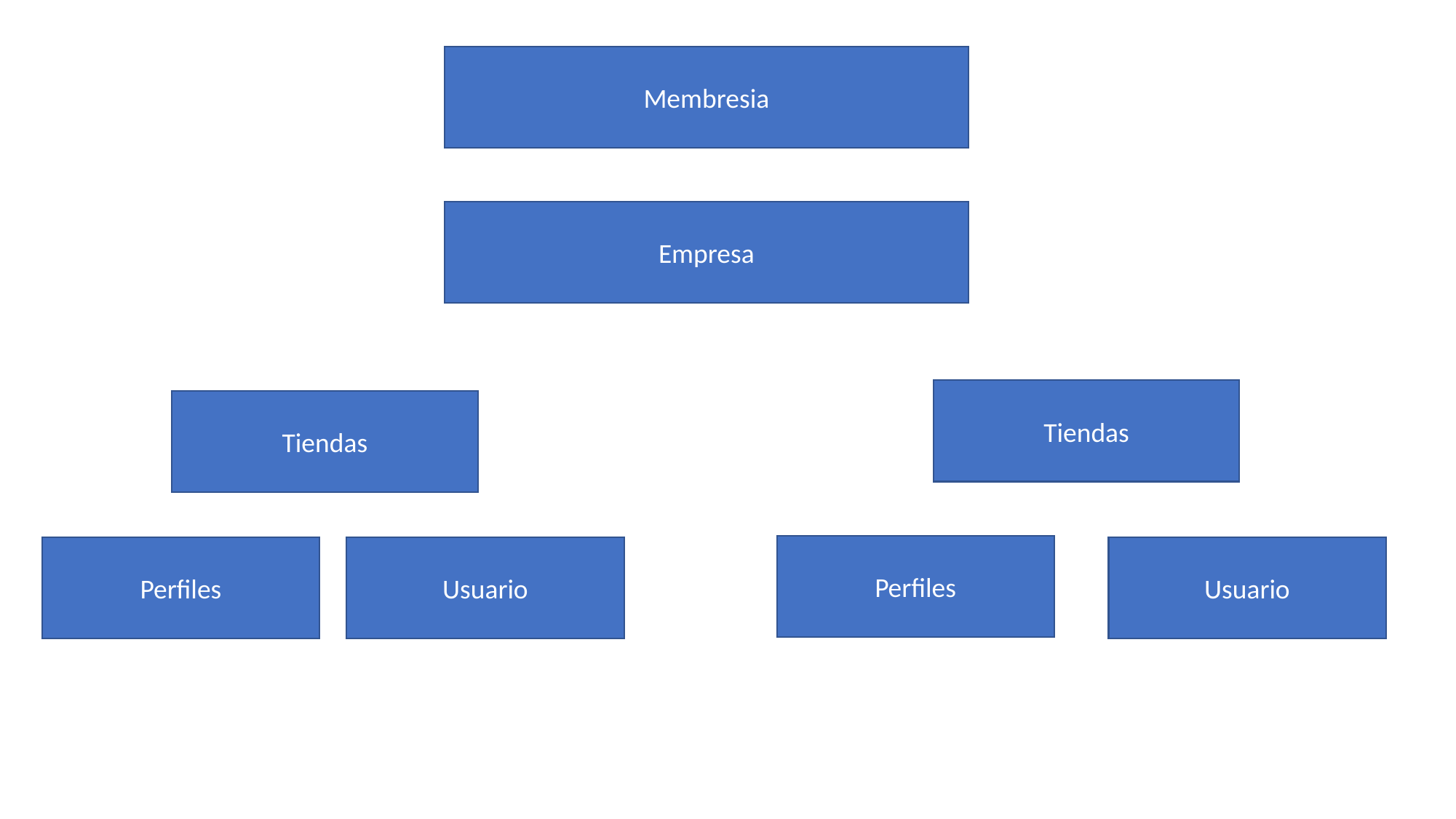

Membresia
Empresa
Tiendas
Tiendas
Perfiles
Usuario
Perfiles
Usuario